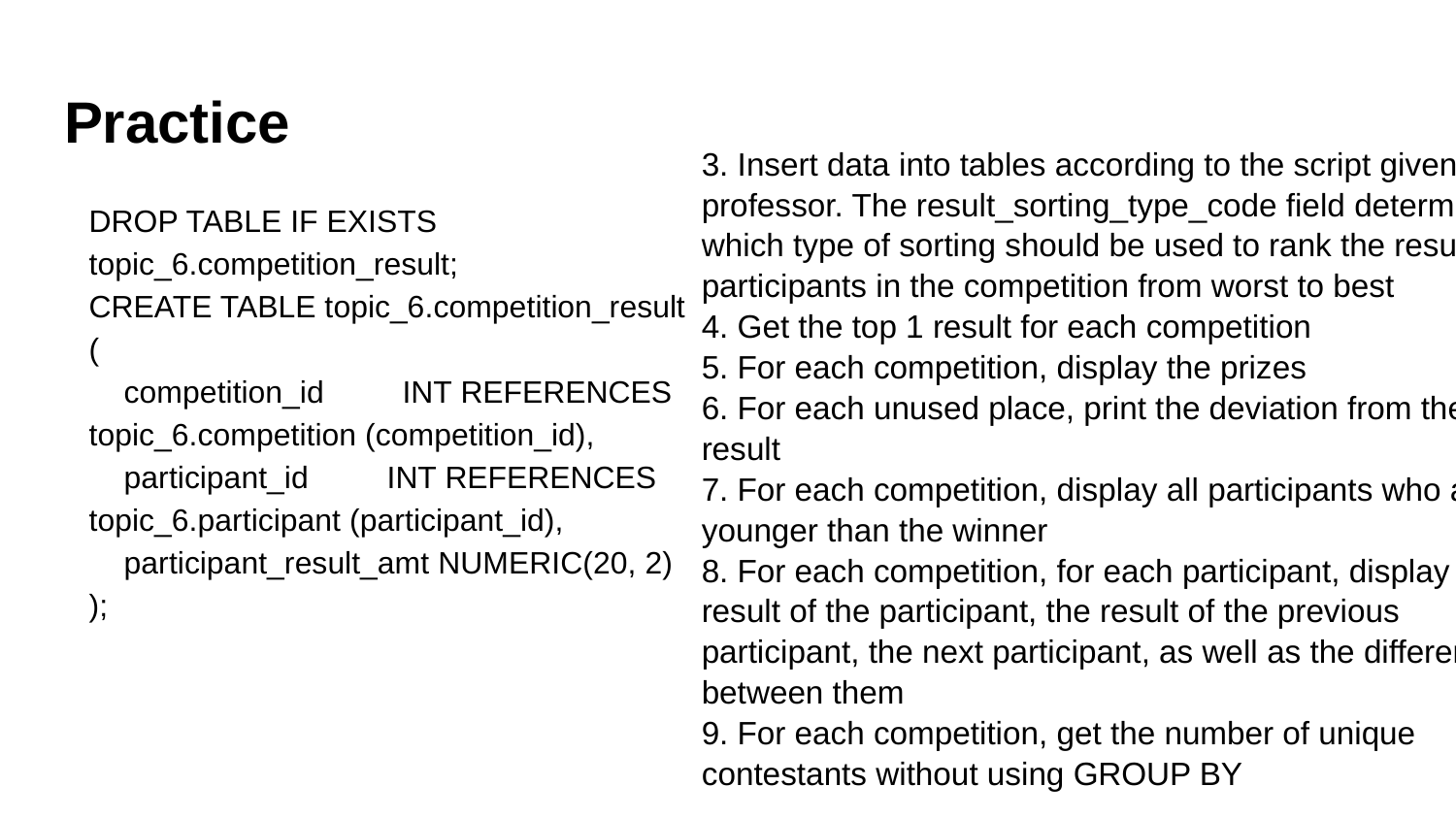

# Practice
3. Insert data into tables according to the script given by the professor. The result_sorting_type_code field determines which type of sorting should be used to rank the results of participants in the competition from worst to best
4. Get the top 1 result for each competition
5. For each competition, display the prizes
6. For each unused place, print the deviation from the best result
7. For each competition, display all participants who are younger than the winner
8. For each competition, for each participant, display the result of the participant, the result of the previous participant, the next participant, as well as the difference between them
9. For each competition, get the number of unique contestants without using GROUP BY
DROP TABLE IF EXISTS topic_6.competition_result;
CREATE TABLE topic_6.competition_result
(
    competition_id         INT REFERENCES topic_6.competition (competition_id),
    participant_id         INT REFERENCES topic_6.participant (participant_id),
    participant_result_amt NUMERIC(20, 2)
);